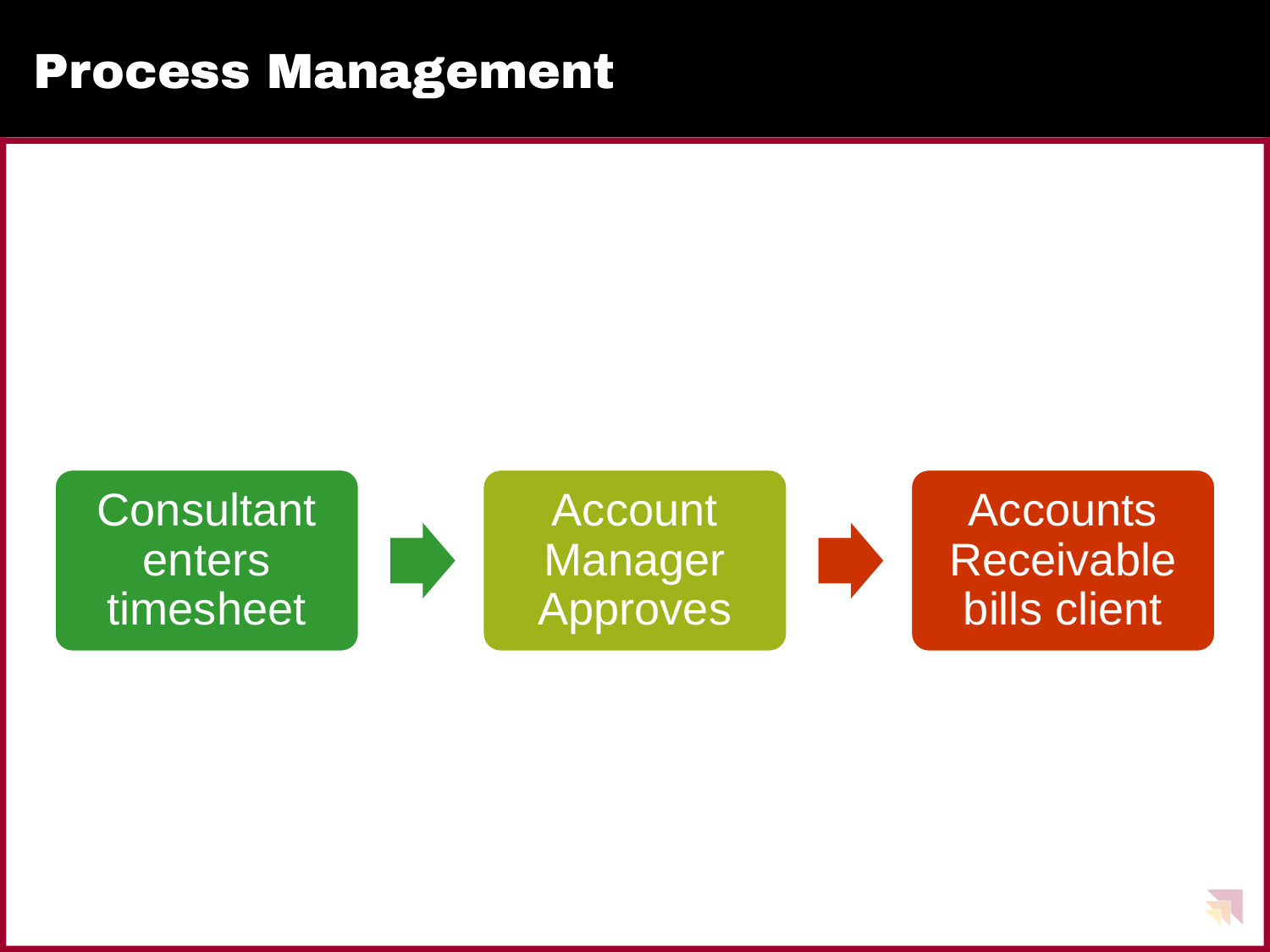

# Process Management
Consultant enters timesheet

Account Manager Approves

Accounts Receivable bills client